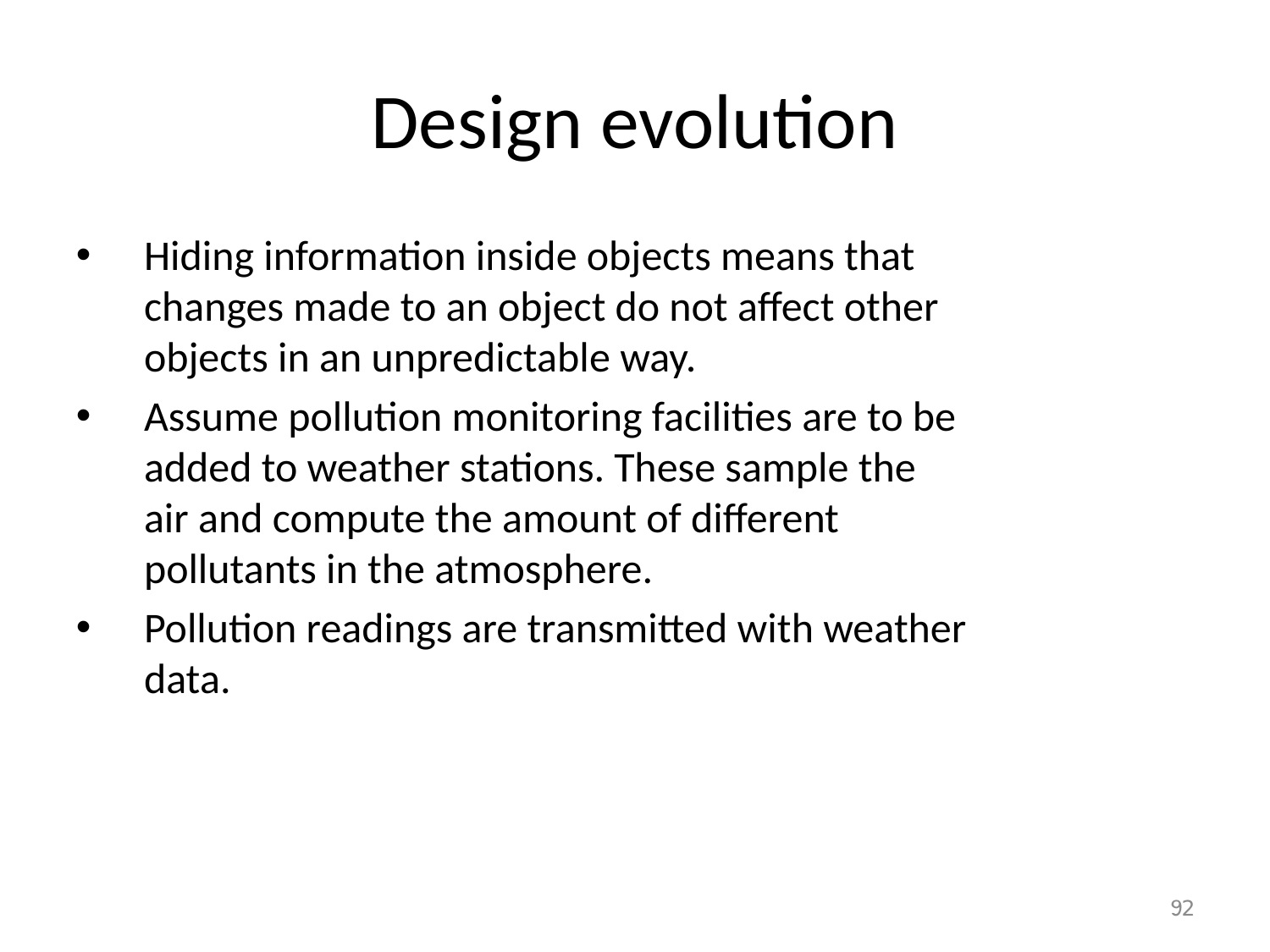

# Design evolution
Hiding information inside objects means that
changes made to an object do not affect other
objects in an unpredictable way.
Assume pollution monitoring facilities are to be
added to weather stations. These sample the
air and compute the amount of different
pollutants in the atmosphere.
Pollution readings are transmitted with weather
data.
92